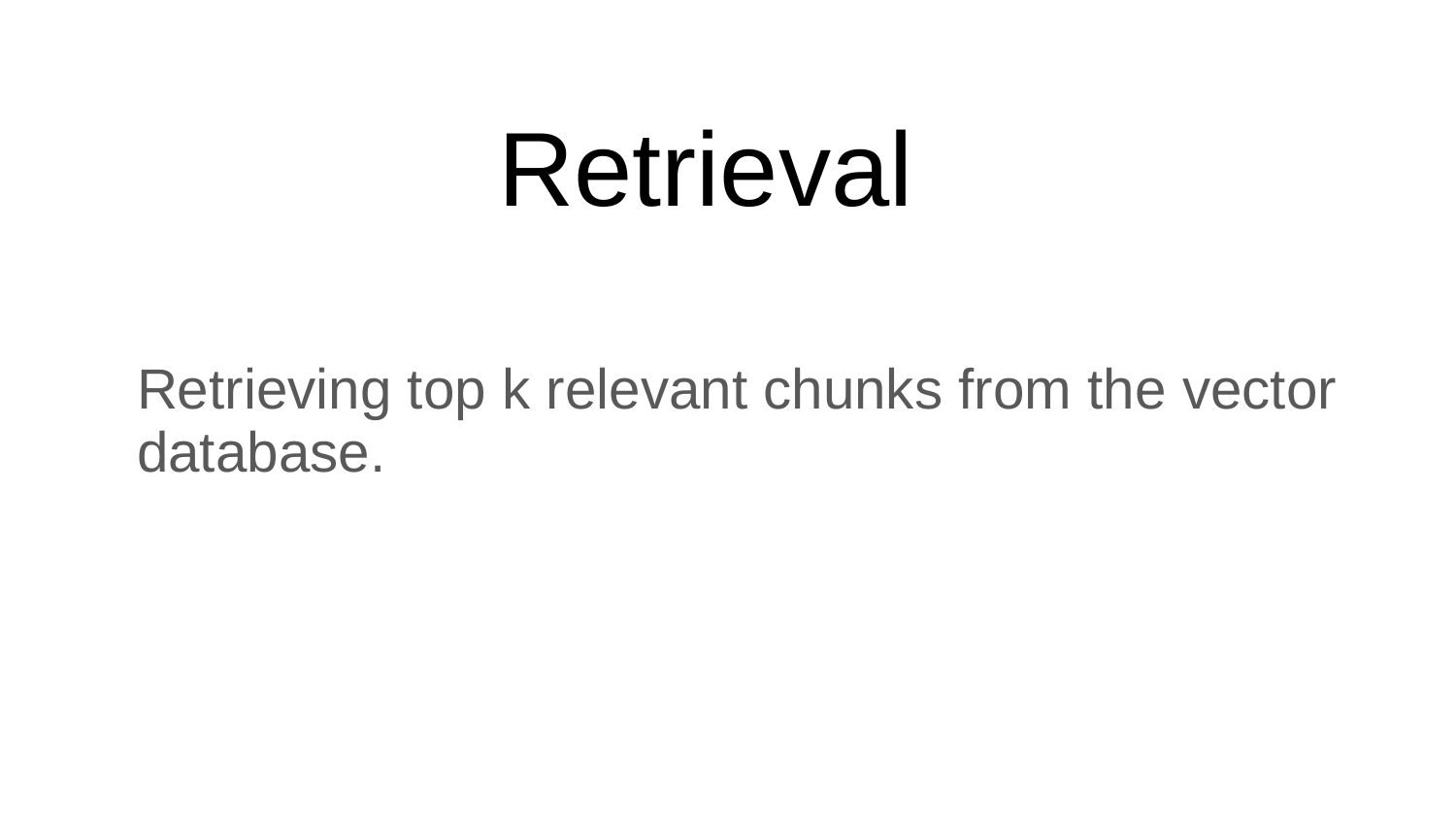

# Retrieval

Retrieving top k relevant chunks from the vector database.